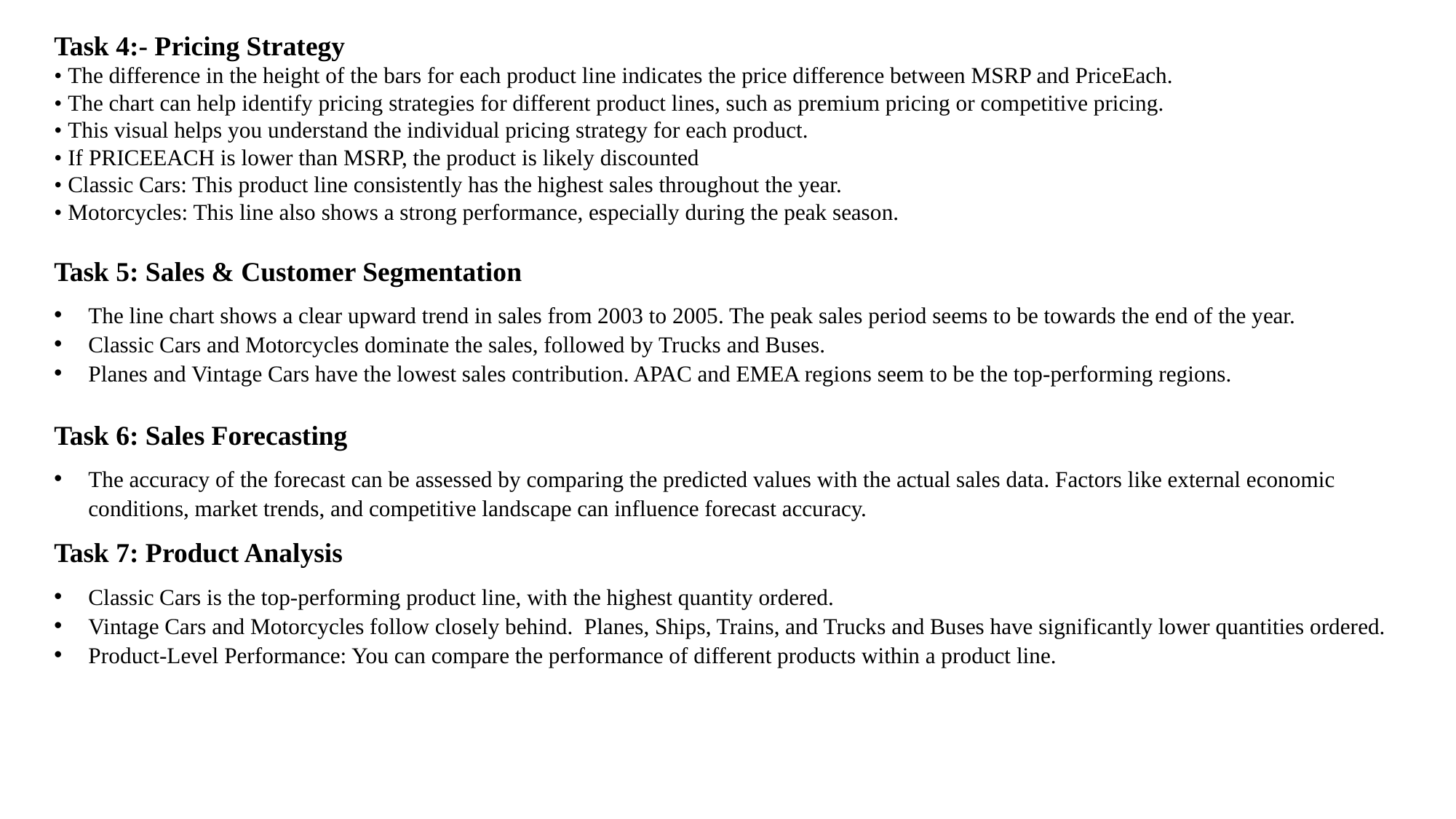

Task 4:- Pricing Strategy
• The difference in the height of the bars for each product line indicates the price difference between MSRP and PriceEach.
• The chart can help identify pricing strategies for different product lines, such as premium pricing or competitive pricing.
• This visual helps you understand the individual pricing strategy for each product.
• If PRICEEACH is lower than MSRP, the product is likely discounted
• Classic Cars: This product line consistently has the highest sales throughout the year.
• Motorcycles: This line also shows a strong performance, especially during the peak season.

Task 5: Sales & Customer Segmentation
The line chart shows a clear upward trend in sales from 2003 to 2005. The peak sales period seems to be towards the end of the year.
Classic Cars and Motorcycles dominate the sales, followed by Trucks and Buses.
Planes and Vintage Cars have the lowest sales contribution. APAC and EMEA regions seem to be the top-performing regions.

Task 6: Sales Forecasting
The accuracy of the forecast can be assessed by comparing the predicted values with the actual sales data. Factors like external economic conditions, market trends, and competitive landscape can influence forecast accuracy.
Task 7: Product Analysis
Classic Cars is the top-performing product line, with the highest quantity ordered.
Vintage Cars and Motorcycles follow closely behind.  Planes, Ships, Trains, and Trucks and Buses have significantly lower quantities ordered.
Product-Level Performance: You can compare the performance of different products within a product line.